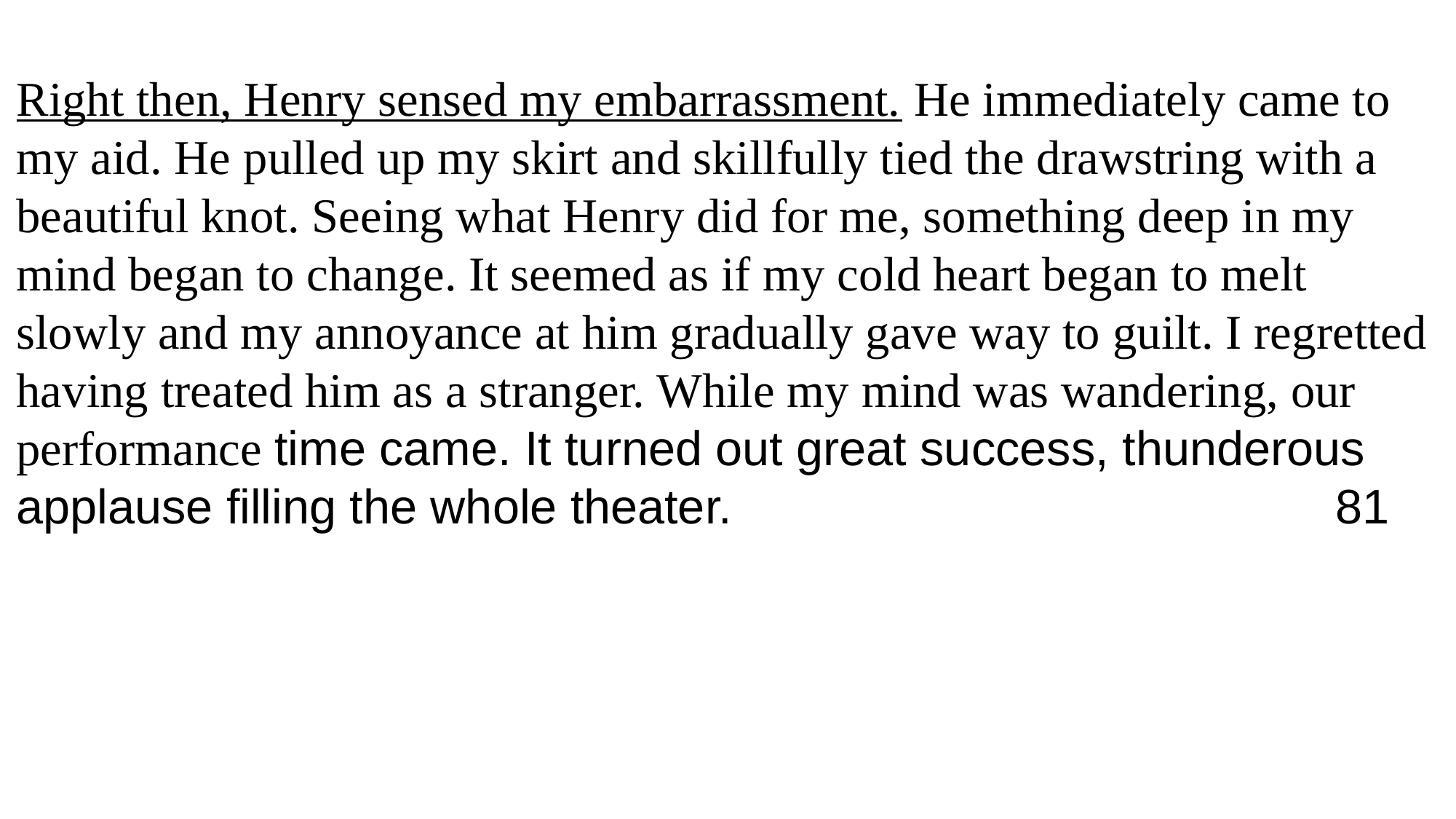

Right then, Henry sensed my embarrassment. He immediately came to my aid. He pulled up my skirt and skillfully tied the drawstring with a beautiful knot. Seeing what Henry did for me, something deep in my mind began to change. It seemed as if my cold heart began to melt slowly and my annoyance at him gradually gave way to guilt. I regretted having treated him as a stranger. While my mind was wandering, our performance time came. It turned out great success, thunderous applause filling the whole theater.                                             81